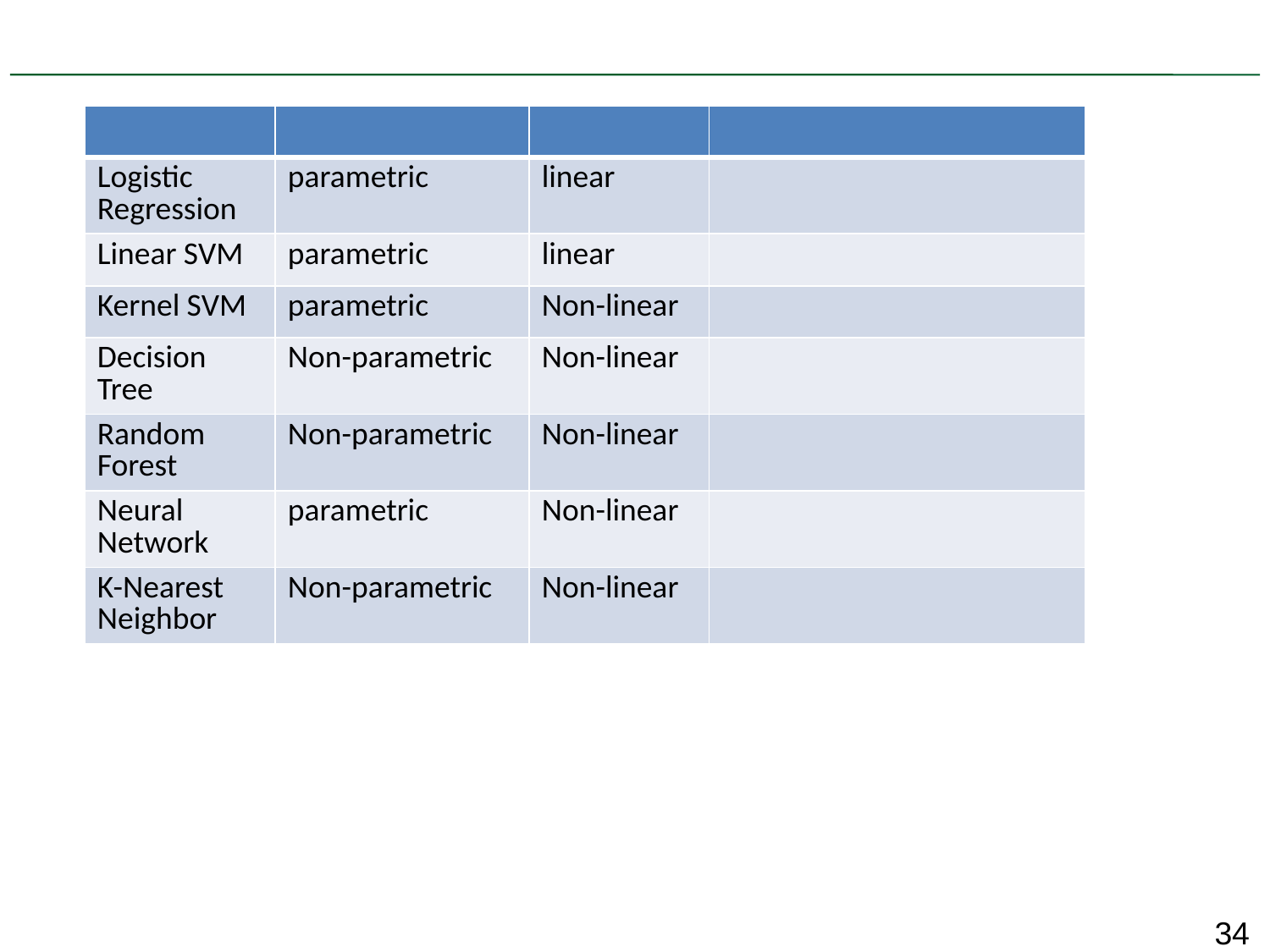

|  |  |  |  |
| --- | --- | --- | --- |
| Logistic Regression | parametric | linear |  |
| Linear SVM | parametric | linear |  |
| Kernel SVM | parametric | Non-linear |  |
| Decision Tree | Non-parametric | Non-linear |  |
| Random Forest | Non-parametric | Non-linear |  |
| Neural Network | parametric | Non-linear |  |
| K-Nearest Neighbor | Non-parametric | Non-linear |  |
34